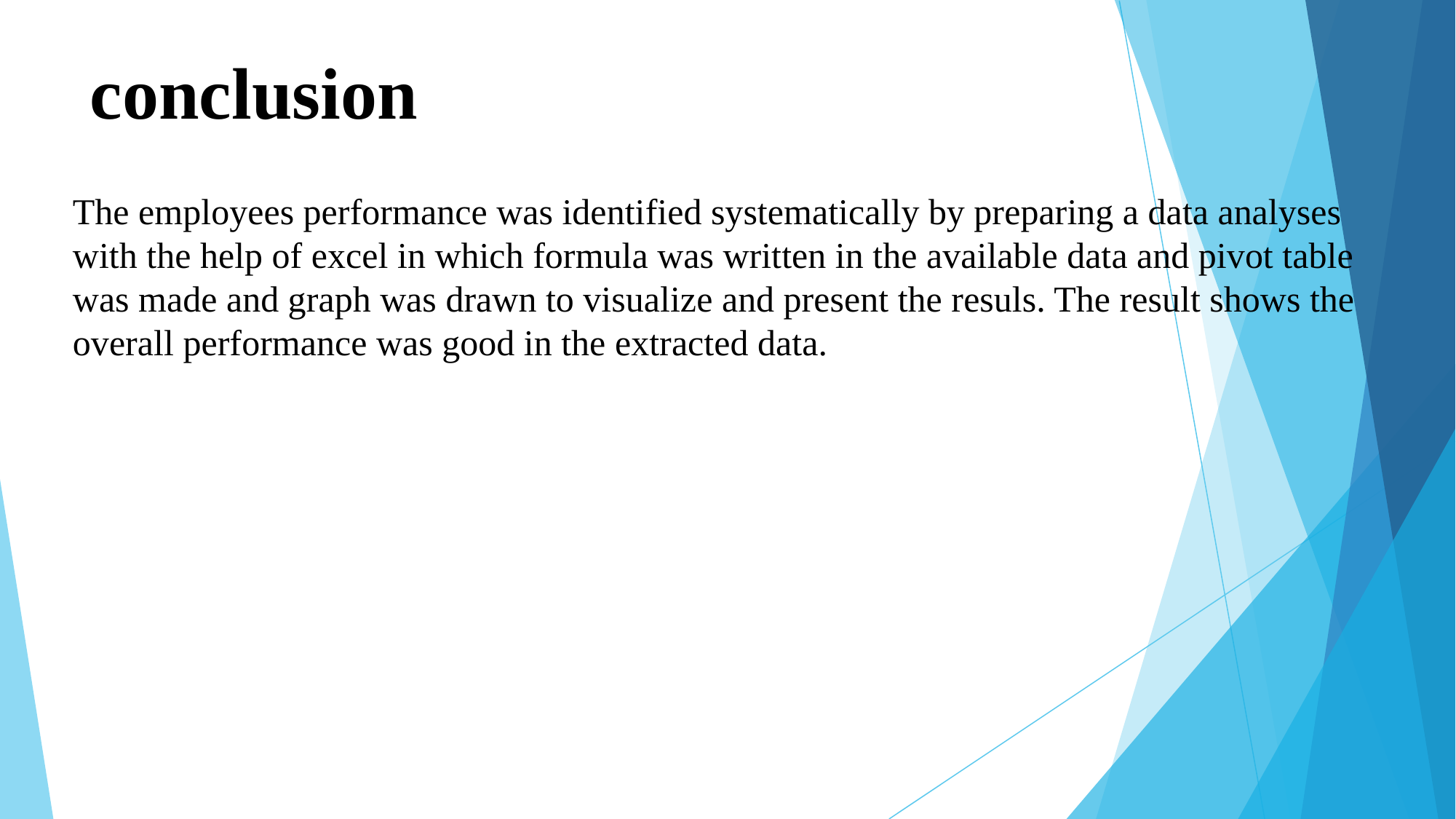

# conclusion
The employees performance was identified systematically by preparing a data analyses with the help of excel in which formula was written in the available data and pivot table was made and graph was drawn to visualize and present the resuls. The result shows the overall performance was good in the extracted data.